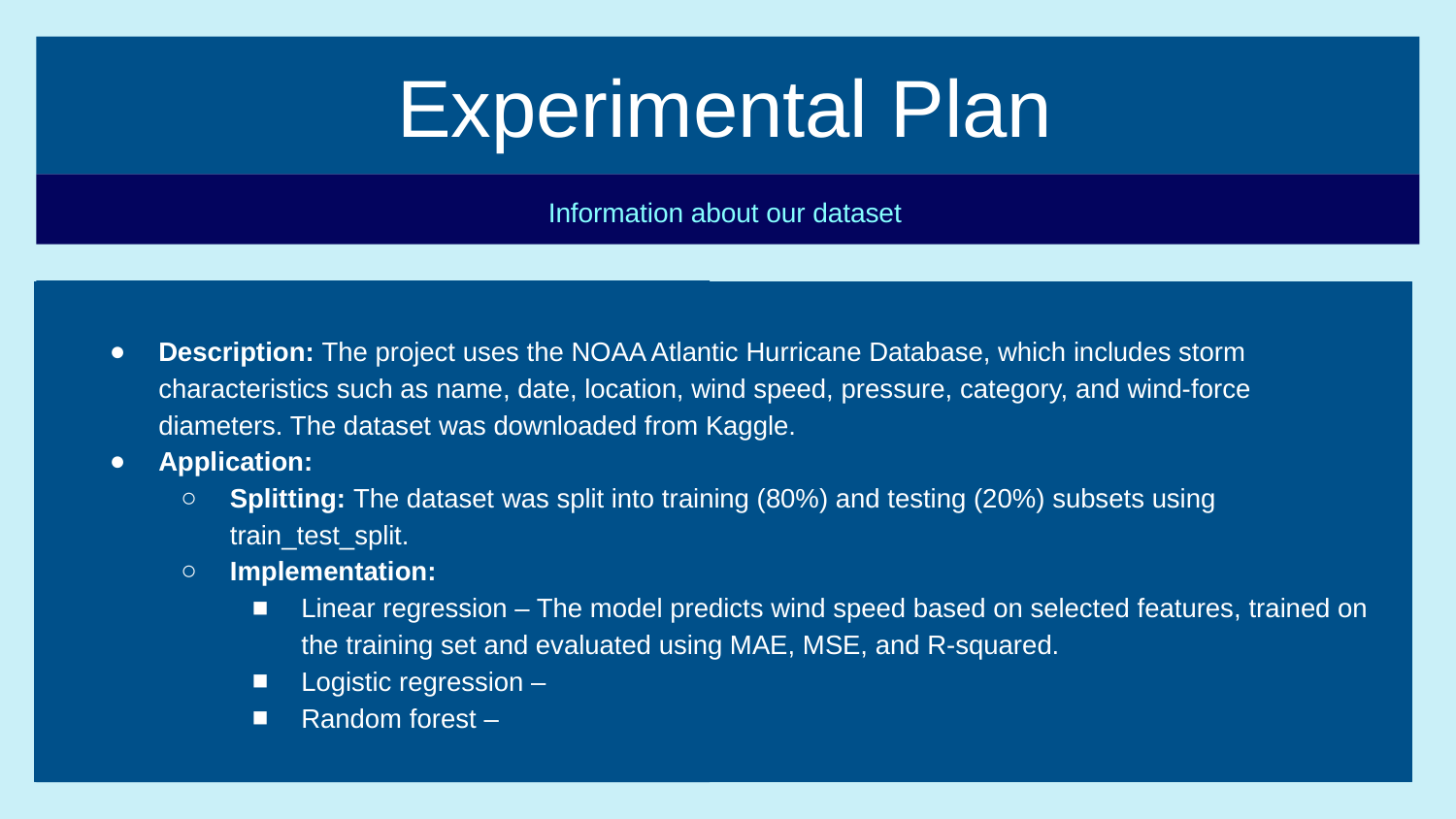

# Experimental Plan
Information about our dataset

Description: The project uses the NOAA Atlantic Hurricane Database, which includes storm characteristics such as name, date, location, wind speed, pressure, category, and wind-force diameters. The dataset was downloaded from Kaggle.
Application:
Splitting: The dataset was split into training (80%) and testing (20%) subsets using train_test_split.
Implementation:
Linear regression – The model predicts wind speed based on selected features, trained on the training set and evaluated using MAE, MSE, and R-squared.
Logistic regression –
Random forest –